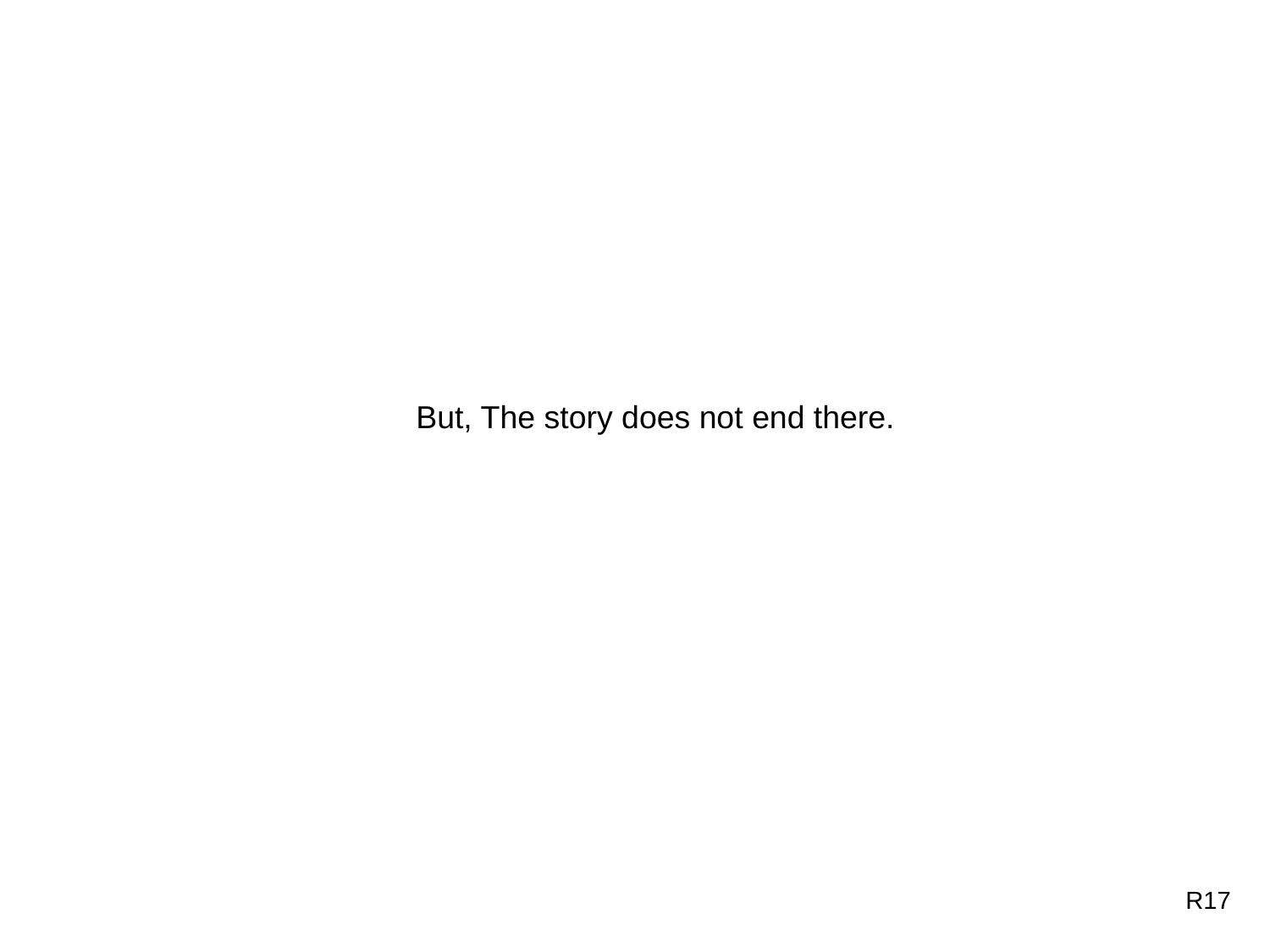

But, The story does not end there.
R17